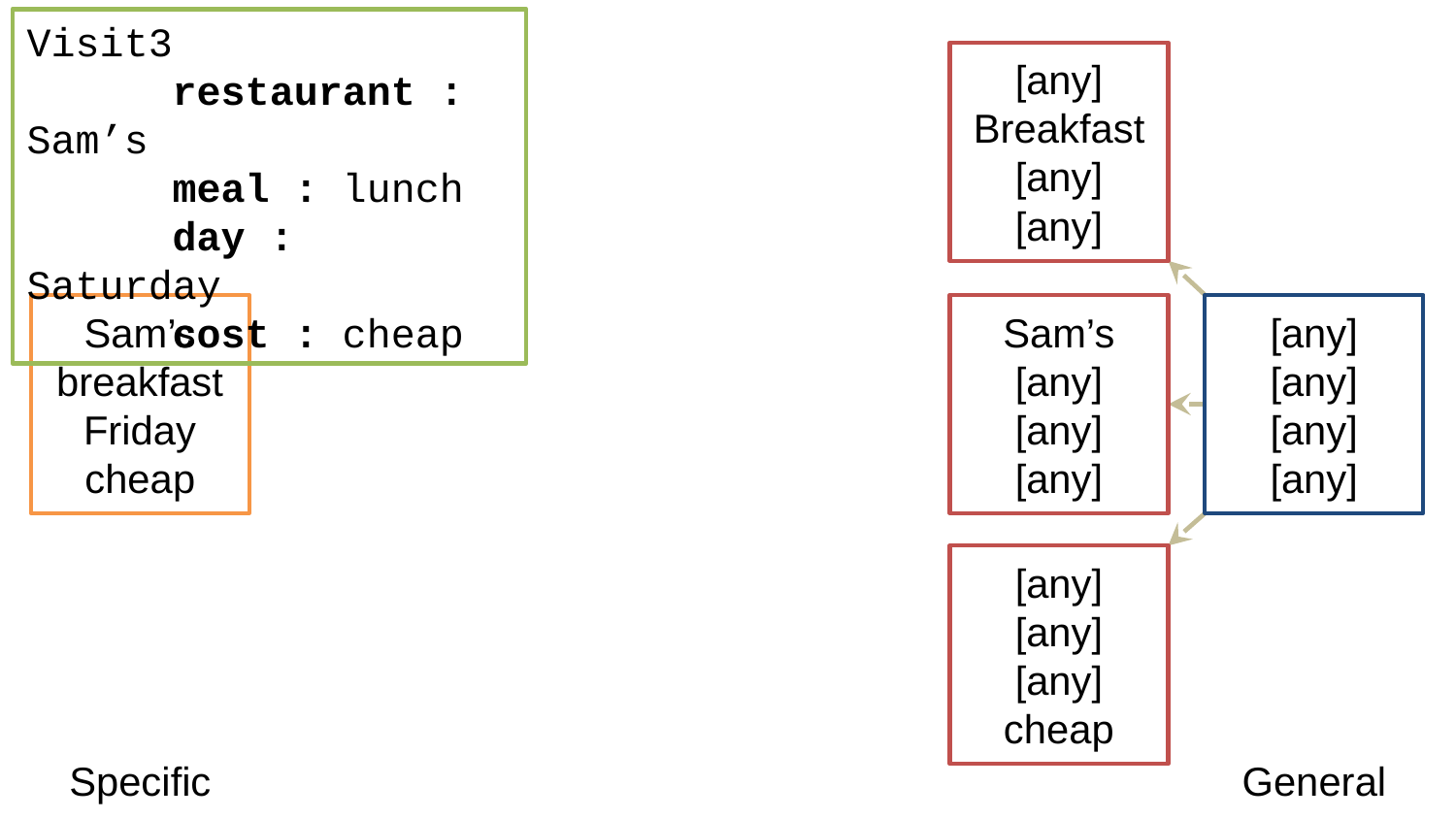

Visit3
	restaurant : Sam’s
	meal : lunch
	day : Saturday
	cost : cheap
[any]
Breakfast
[any]
[any]
Sam’s
breakfast
Friday
cheap
Sam’s
[any]
[any]
[any]
[any]
[any]
[any]
[any]
[any]
[any]
[any]
cheap
Specific
General